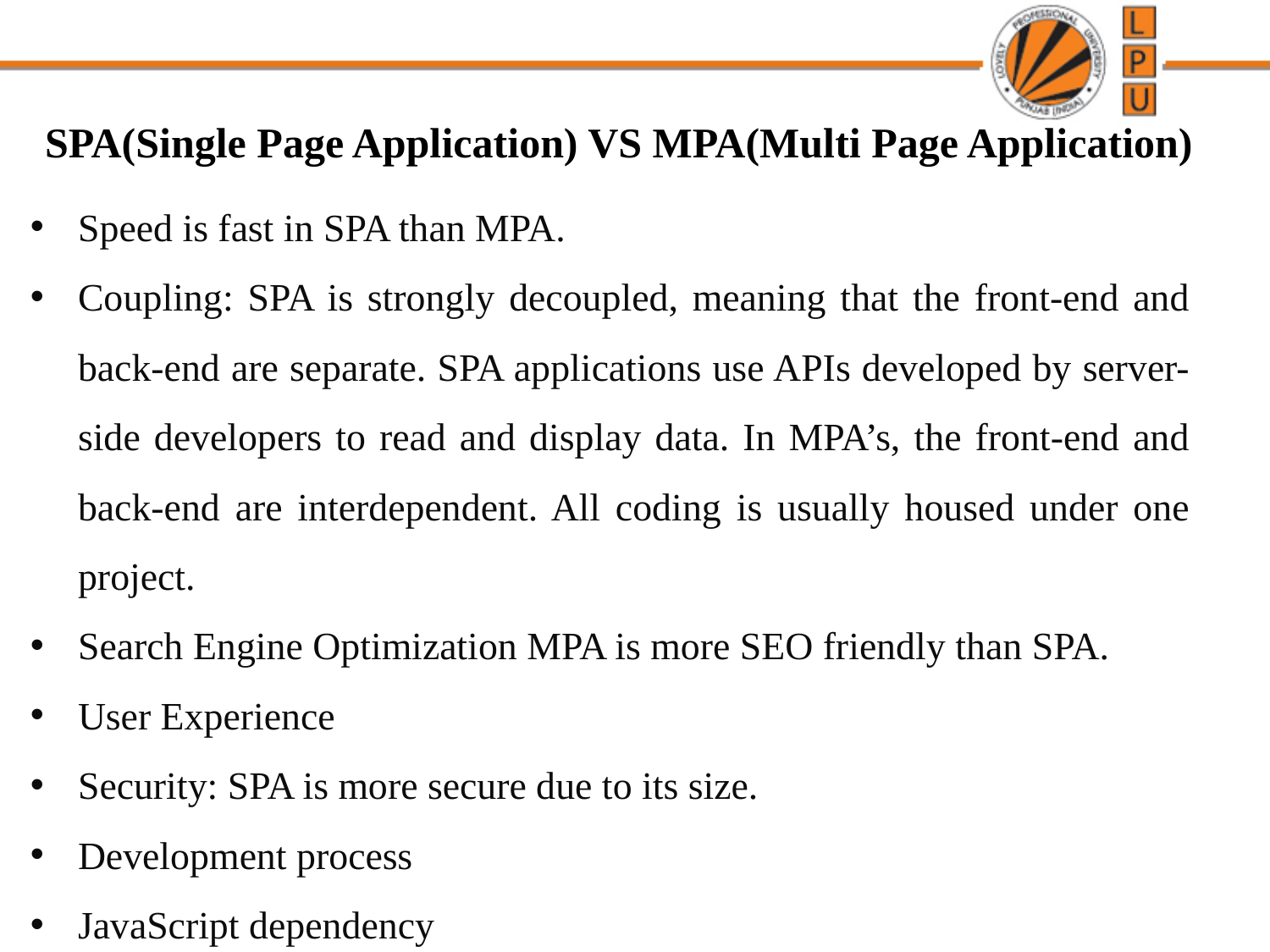

SPA(Single Page Application) VS MPA(Multi Page Application)

Speed is fast in SPA than MPA.
Coupling: SPA is strongly decoupled, meaning that the front-end and back-end are separate. SPA applications use APIs developed by server-side developers to read and display data. In MPA’s, the front-end and back-end are interdependent. All coding is usually housed under one project.
Search Engine Optimization MPA is more SEO friendly than SPA.
User Experience
Security: SPA is more secure due to its size.
Development process
JavaScript dependency

https://asperbrothers.com/blog/spa-vs-mpa/